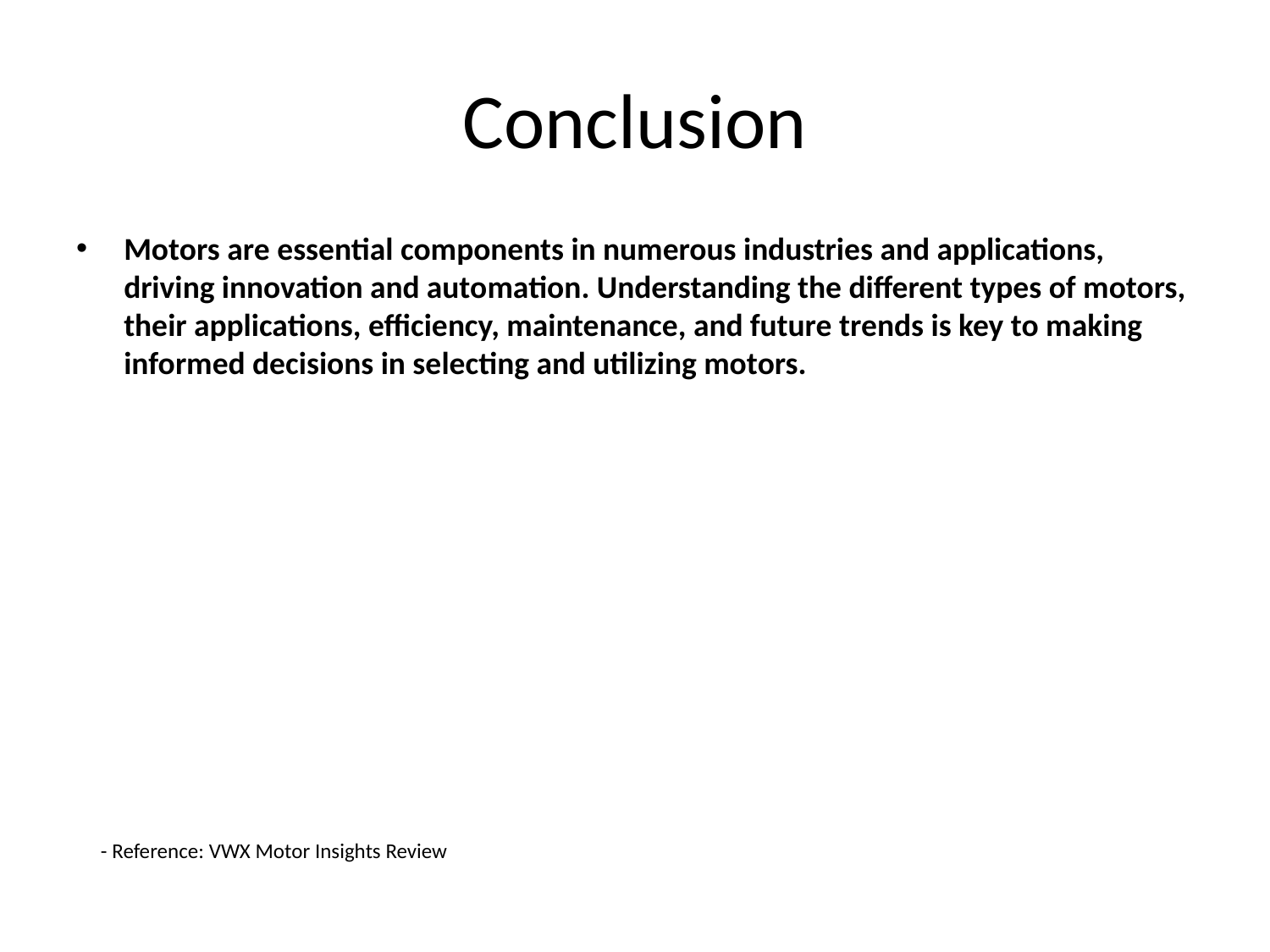

# Conclusion
Motors are essential components in numerous industries and applications, driving innovation and automation. Understanding the different types of motors, their applications, efficiency, maintenance, and future trends is key to making informed decisions in selecting and utilizing motors.

- Reference: VWX Motor Insights Review